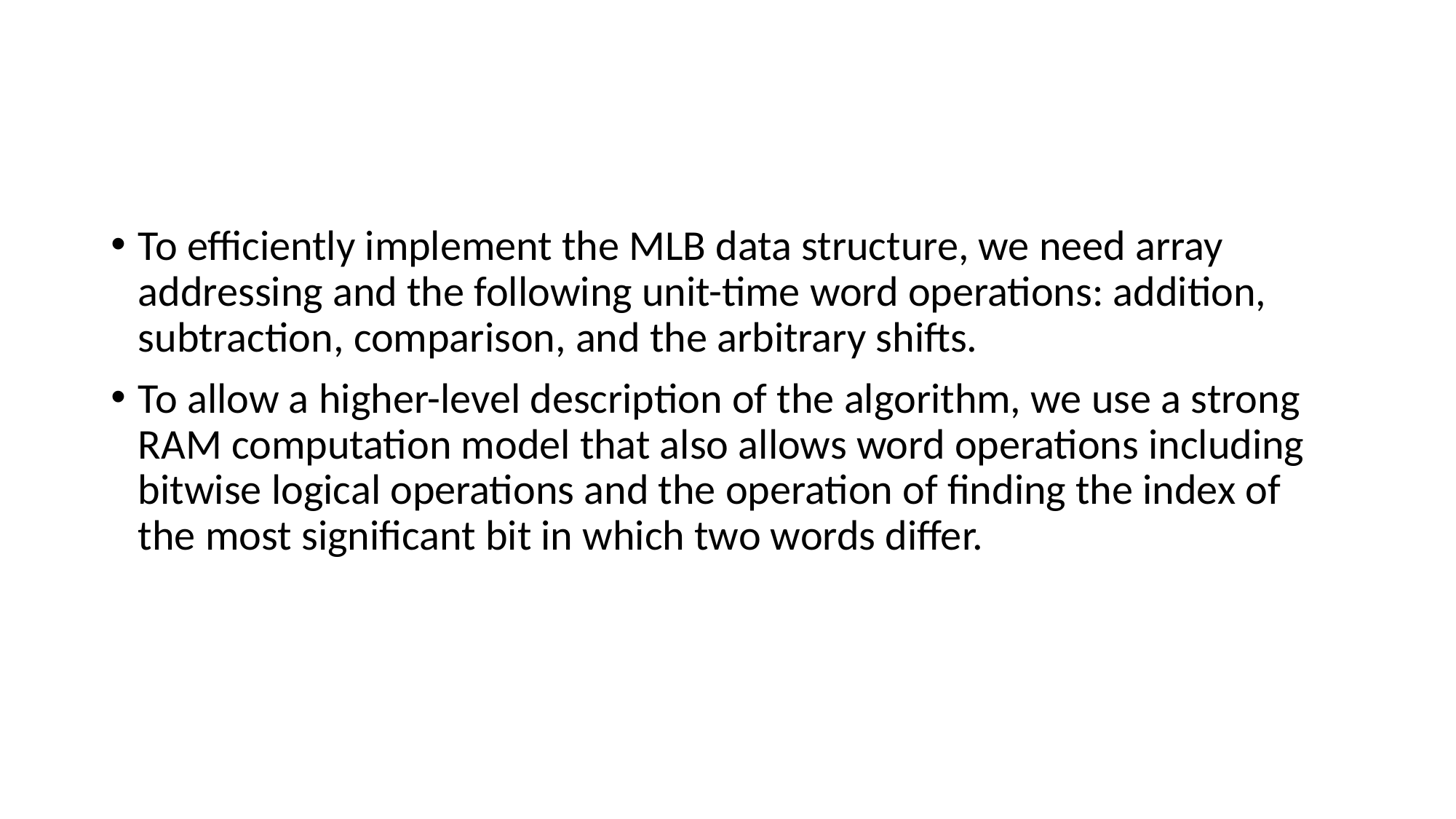

#
To efficiently implement the MLB data structure, we need array addressing and the following unit-time word operations: addition, subtraction, comparison, and the arbitrary shifts.
To allow a higher-level description of the algorithm, we use a strong RAM computation model that also allows word operations including bitwise logical operations and the operation of finding the index of the most significant bit in which two words differ.